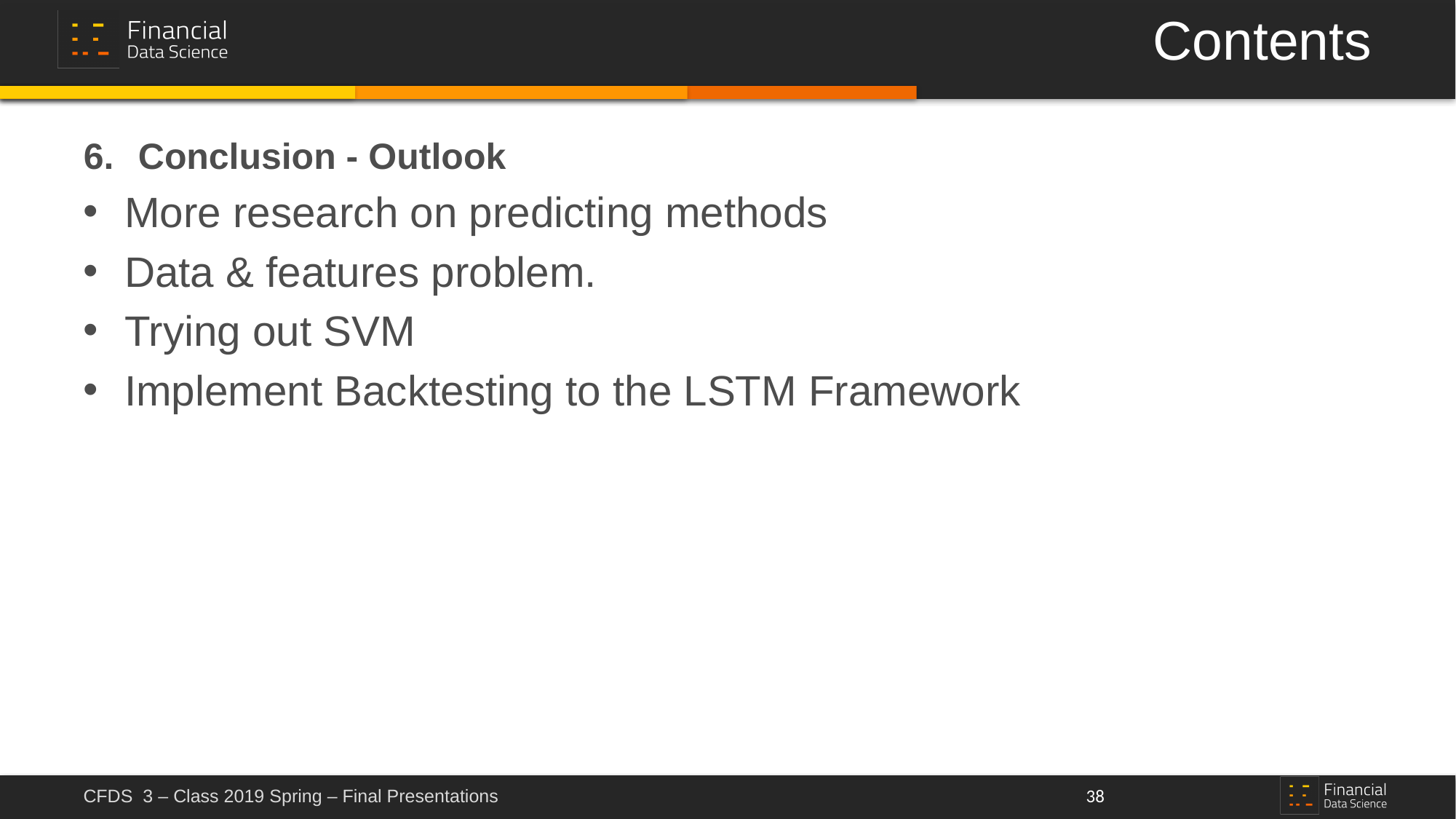

# Contents
Conclusion - Outlook
More research on predicting methods
Data & features problem.
Trying out SVM
Implement Backtesting to the LSTM Framework
38